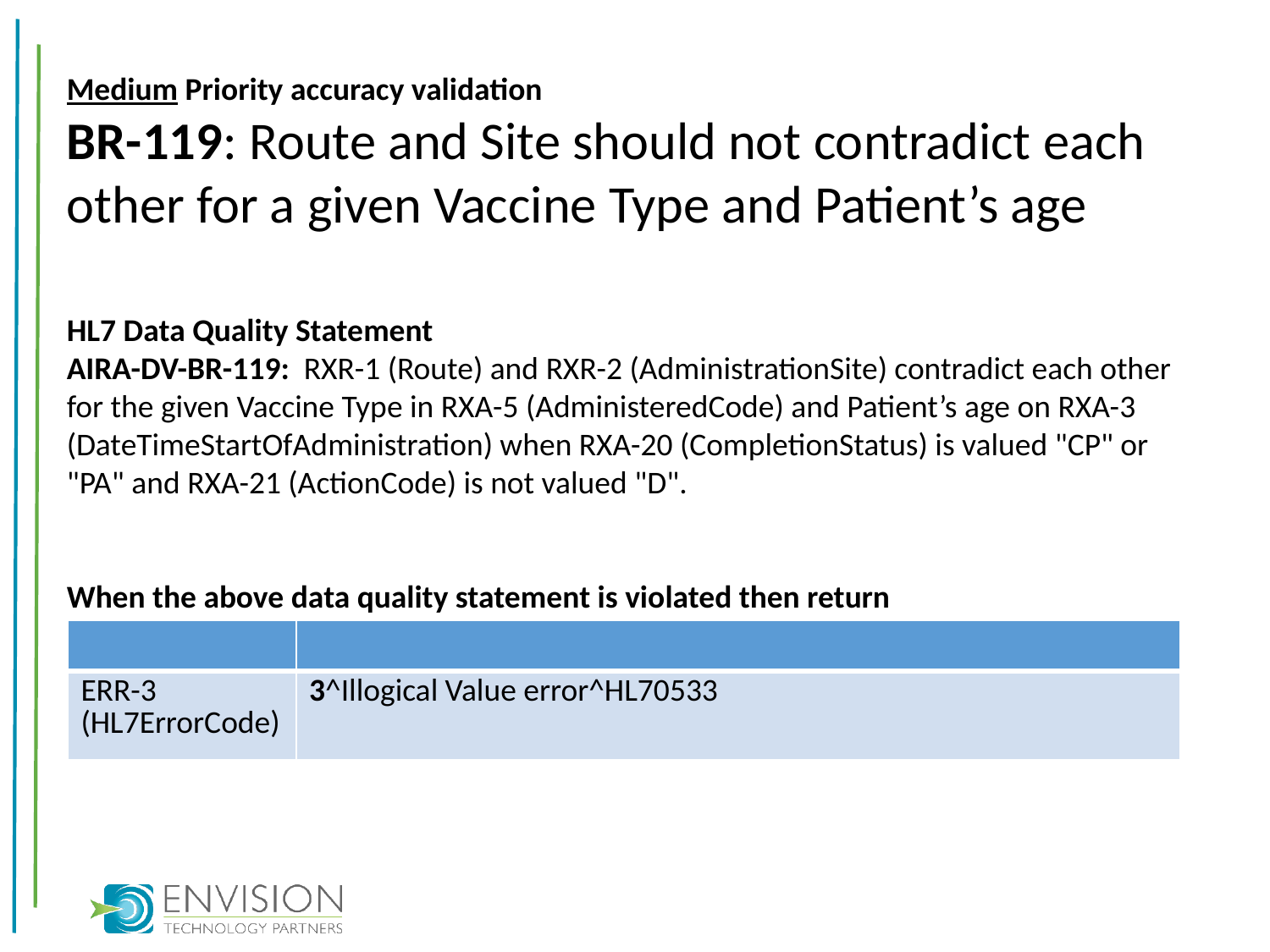

Medium Priority accuracy validation
BR-119: Route and Site should not contradict each other for a given Vaccine Type and Patient’s age

HL7 Data Quality Statement
AIRA-DV-BR-119:  RXR-1 (Route) and RXR-2 (AdministrationSite) contradict each other for the given Vaccine Type in RXA-5 (AdministeredCode) and Patient’s age on RXA-3 (DateTimeStartOfAdministration) when RXA-20 (CompletionStatus) is valued "CP" or "PA" and RXA-21 (ActionCode) is not valued "D".

When the above data quality statement is violated then return

|  |  |
| --- | --- |
| ERR-3 (HL7ErrorCode) | 3^Illogical Value error^HL70533 |